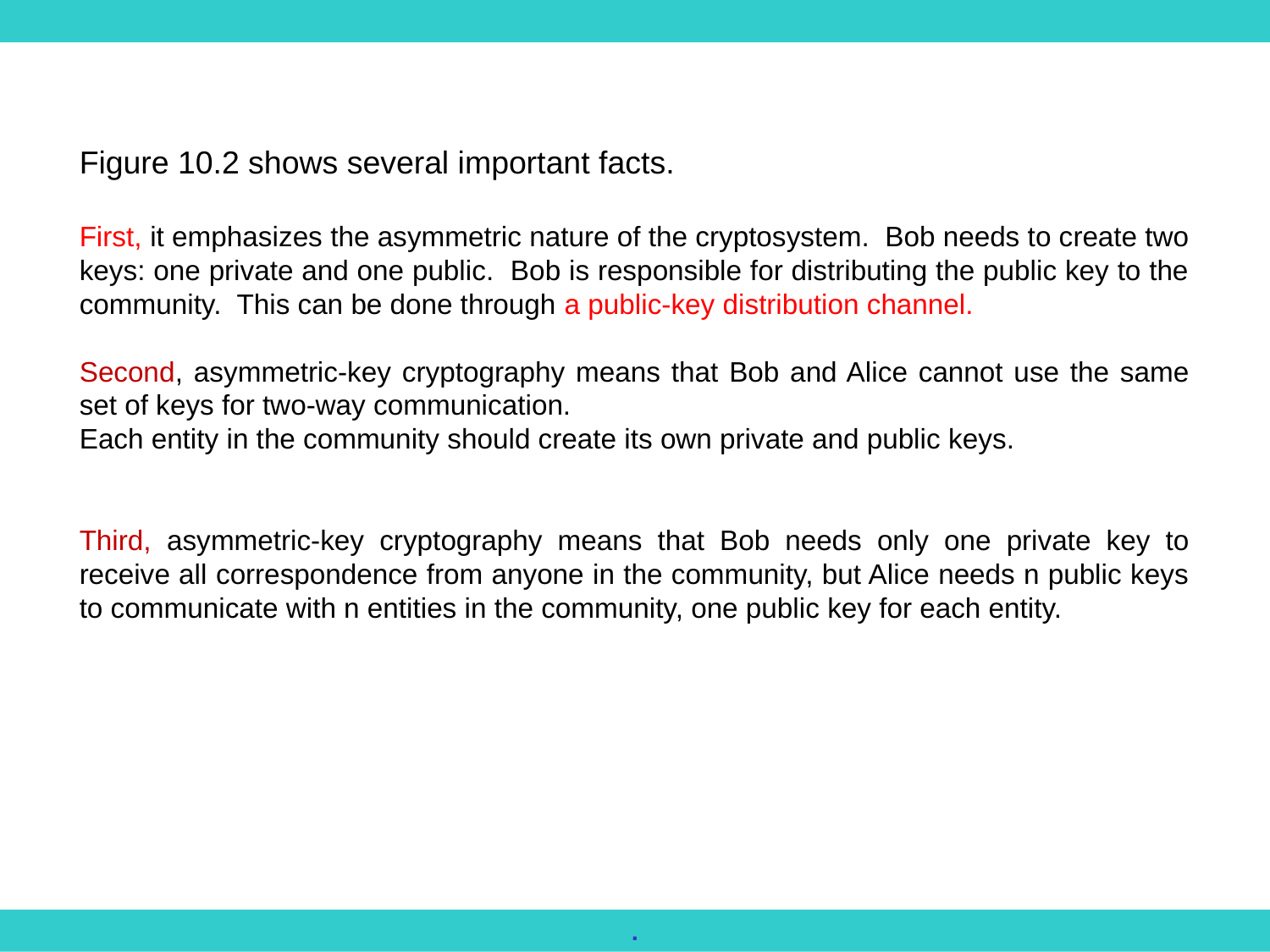

Figure 10.2 shows several important facts.

First, it emphasizes the asymmetric nature of the cryptosystem.  Bob needs to create two keys: one private and one public.  Bob is responsible for distributing the public key to the community.  This can be done through a public-key distribution channel.

Second, asymmetric-key cryptography means that Bob and Alice cannot use the same set of keys for two-way communication.
Each entity in the community should create its own private and public keys.

Third, asymmetric-key cryptography means that Bob needs only one private key to receive all correspondence from anyone in the community, but Alice needs n public keys to communicate with n entities in the community, one public key for each entity.
.